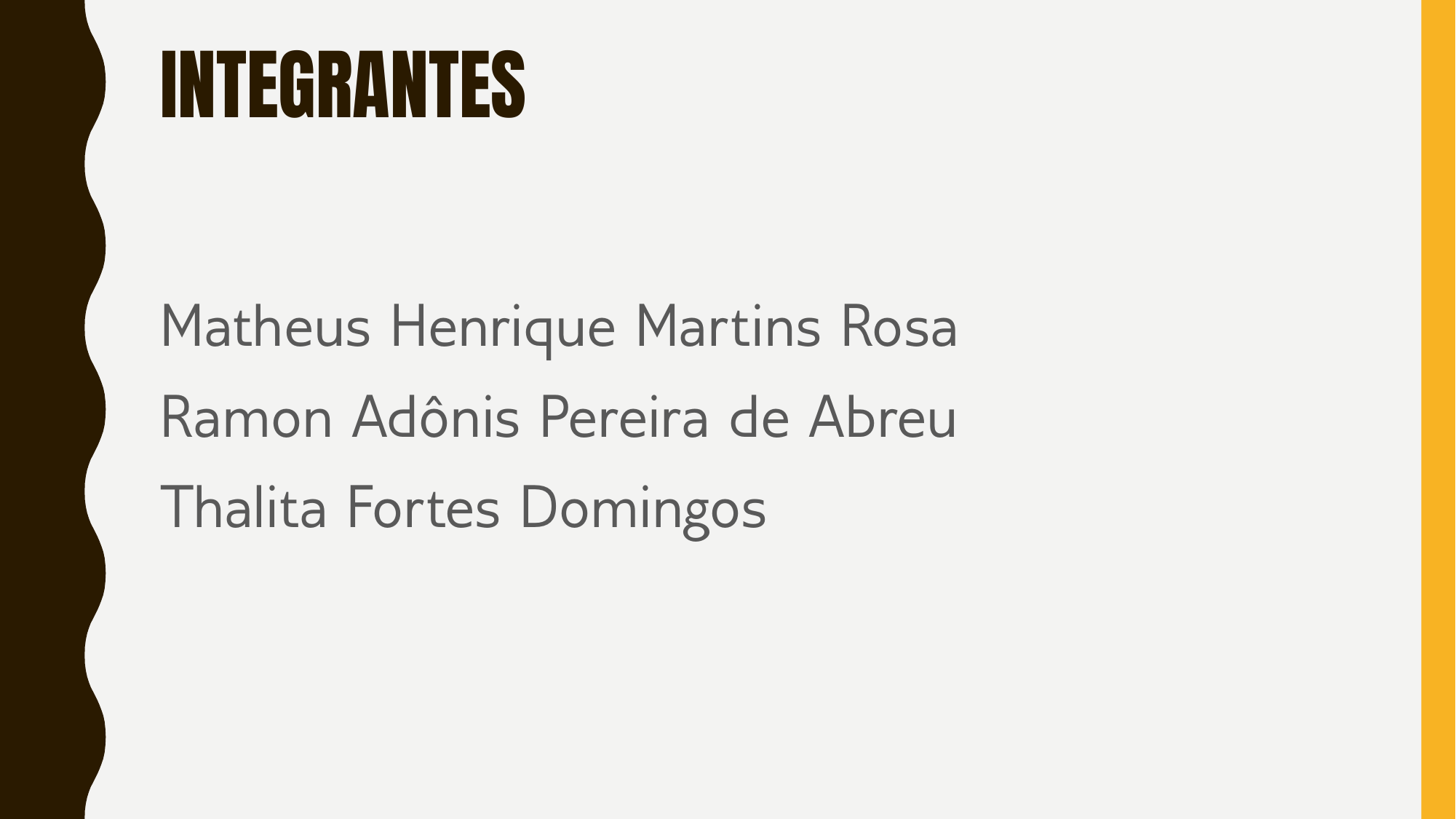

# INTEGRANTES
Matheus Henrique Martins Rosa
Ramon Adônis Pereira de Abreu
Thalita Fortes Domingos